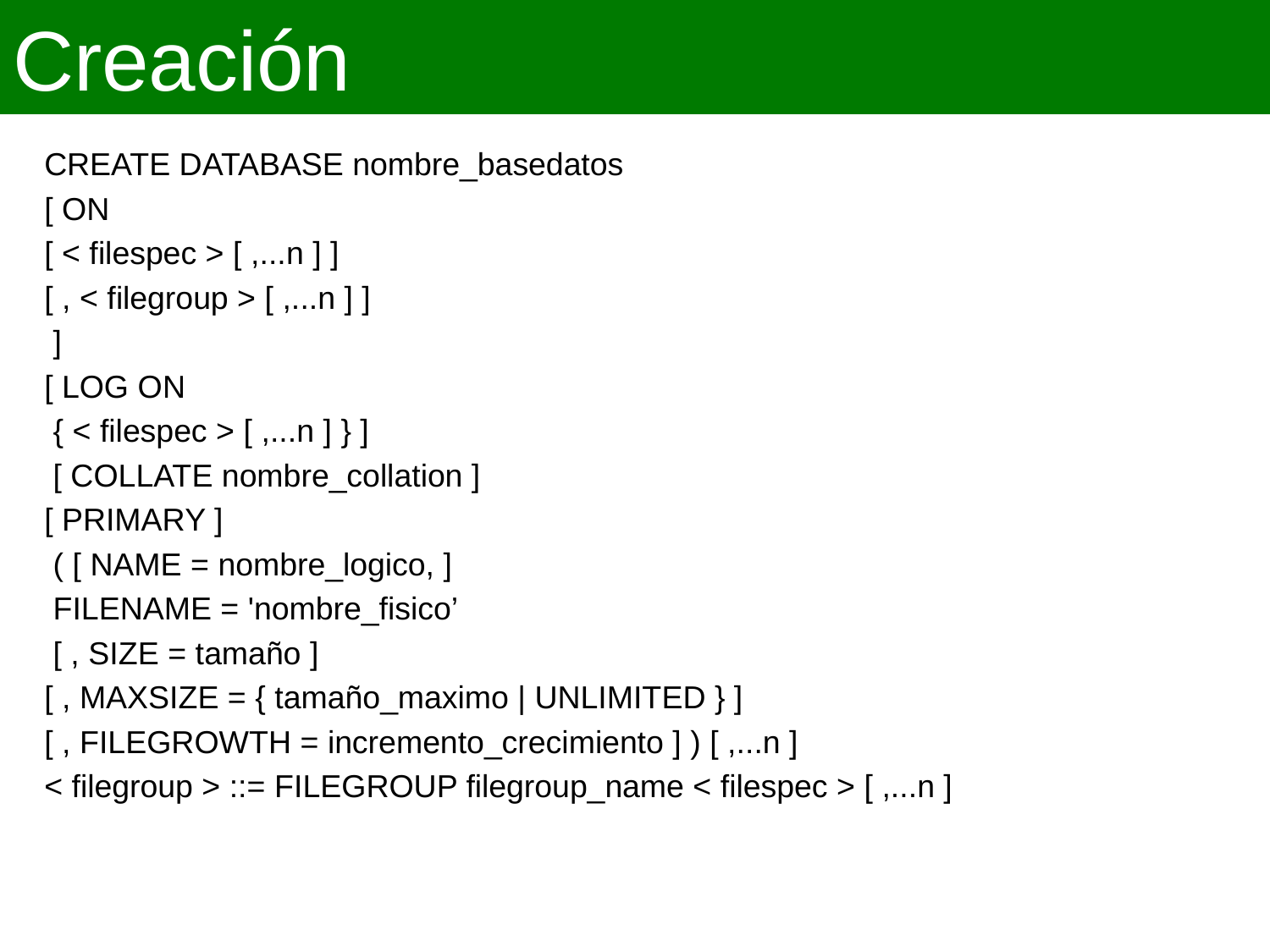

# Creación
CREATE DATABASE nombre_basedatos
[ ON
[ < filespec > [ ,...n ] ]
[ , < filegroup > [ ,...n ] ]
 ]
[ LOG ON
 { < filespec > [ ,...n ] } ]
 [ COLLATE nombre_collation ]
[ PRIMARY ]
 ( [ NAME = nombre_logico, ]
 FILENAME = 'nombre_fisico’
 [ , SIZE = tamaño ]
[ , MAXSIZE = { tamaño_maximo | UNLIMITED } ]
[ , FILEGROWTH = incremento_crecimiento ] ) [ ,...n ]
< filegroup > ::= FILEGROUP filegroup_name < filespec > [ ,...n ]